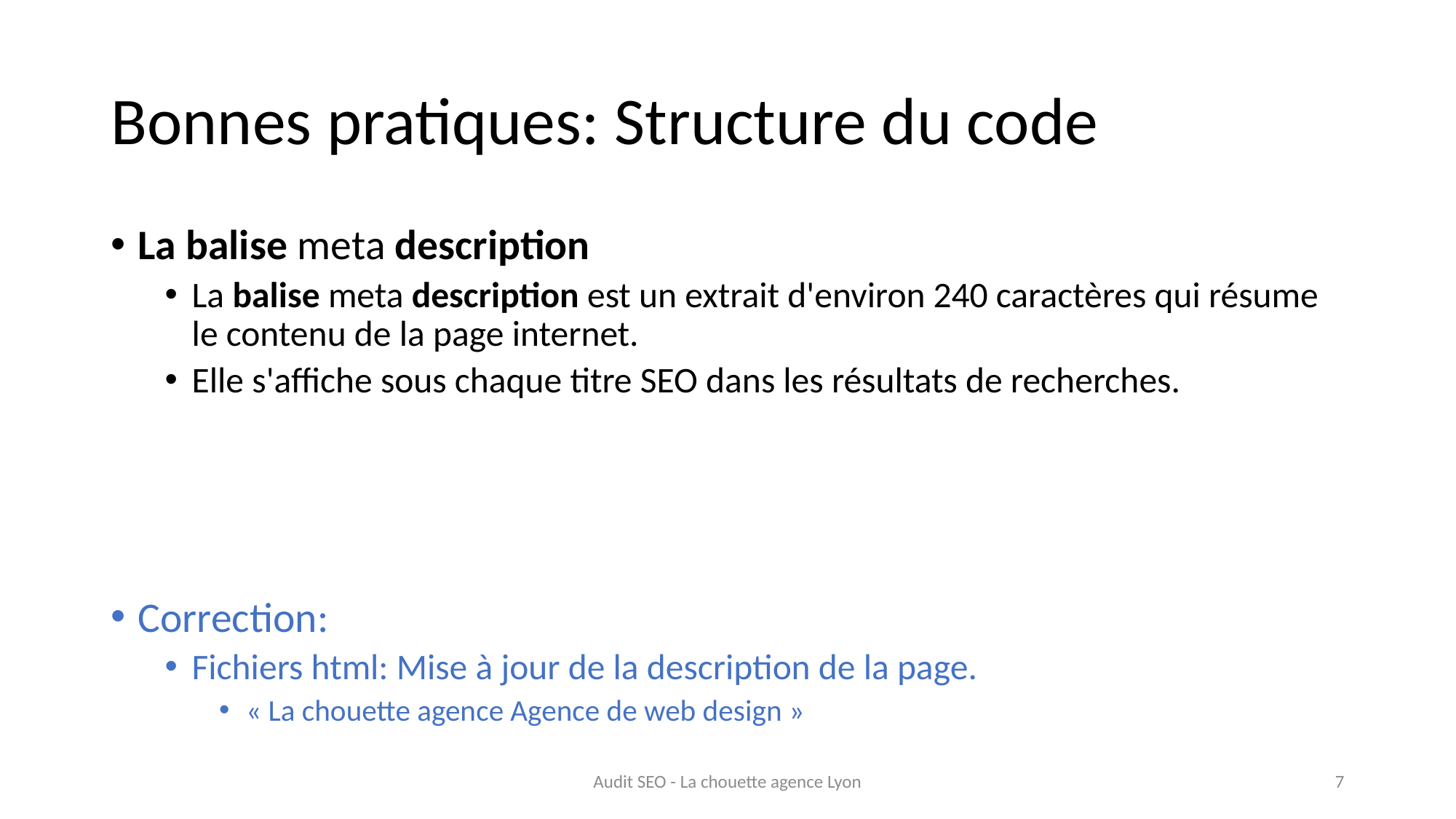

# Bonnes pratiques: Structure du code
La balise meta description
La balise meta description est un extrait d'environ 240 caractères qui résume le contenu de la page internet.
Elle s'affiche sous chaque titre SEO dans les résultats de recherches.

Correction:
Fichiers html: Mise à jour de la description de la page.
« La chouette agence Agence de web design »
Audit SEO - La chouette agence Lyon
7